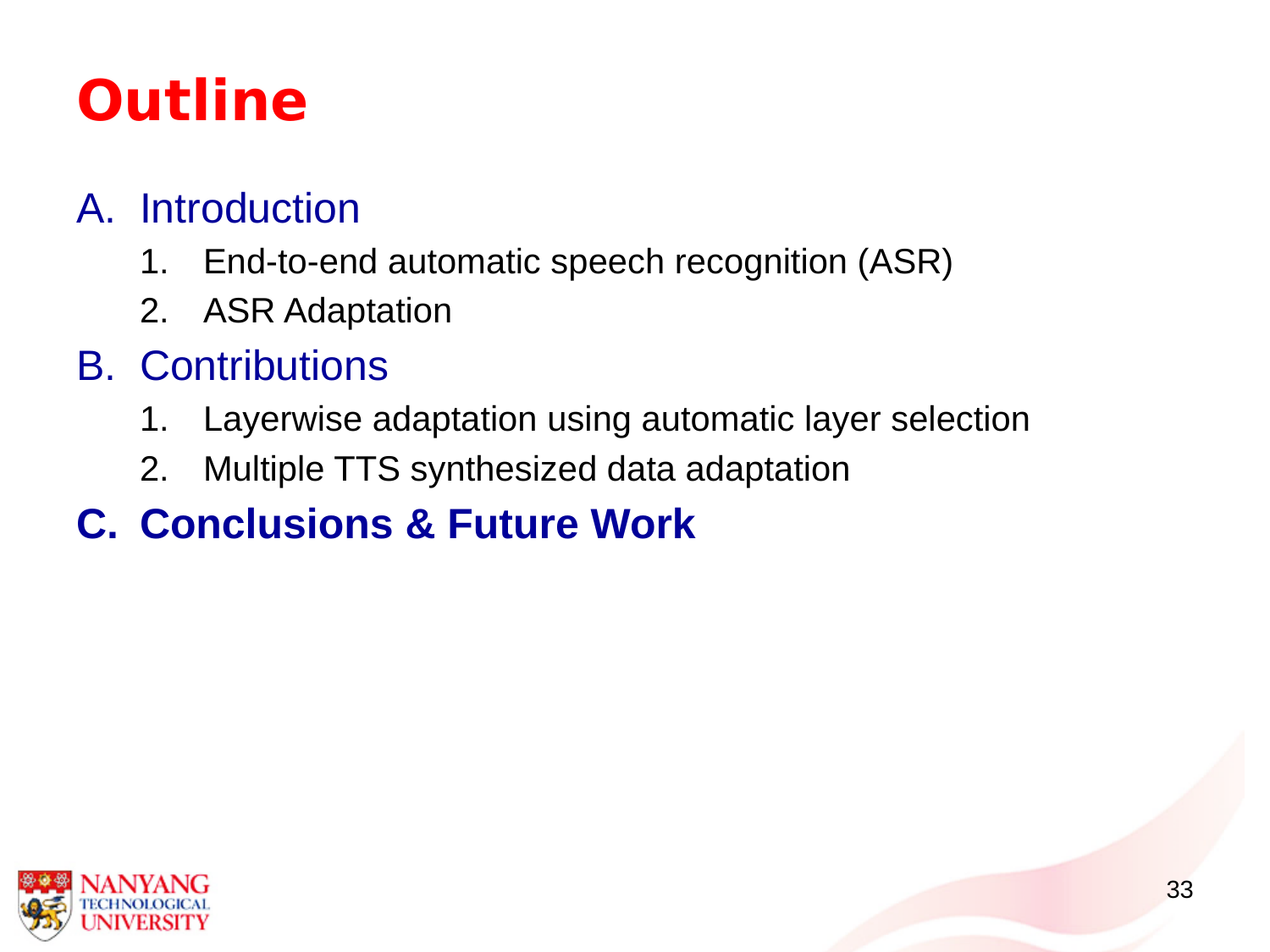

# Outline
Introduction
End-to-end automatic speech recognition (ASR)
ASR Adaptation
Contributions
Layerwise adaptation using automatic layer selection
Multiple TTS synthesized data adaptation
Conclusions & Future Work

33